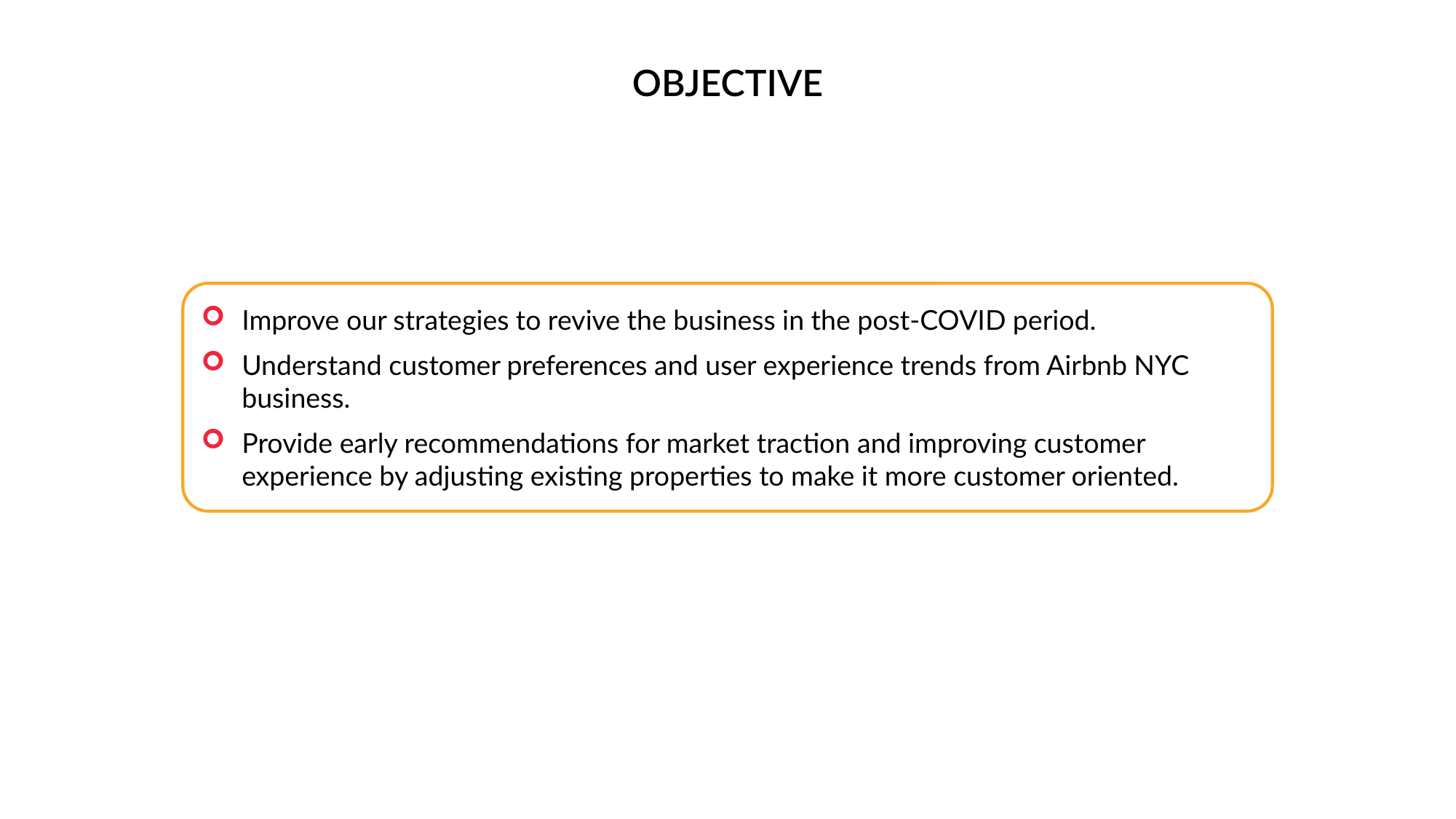

OBJECTIVE
Improve our strategies to revive the business in the post-COVID period.
Understand customer preferences and user experience trends from Airbnb NYC business.
Provide early recommendations for market traction and improving customer experience by adjusting existing properties to make it more customer oriented.